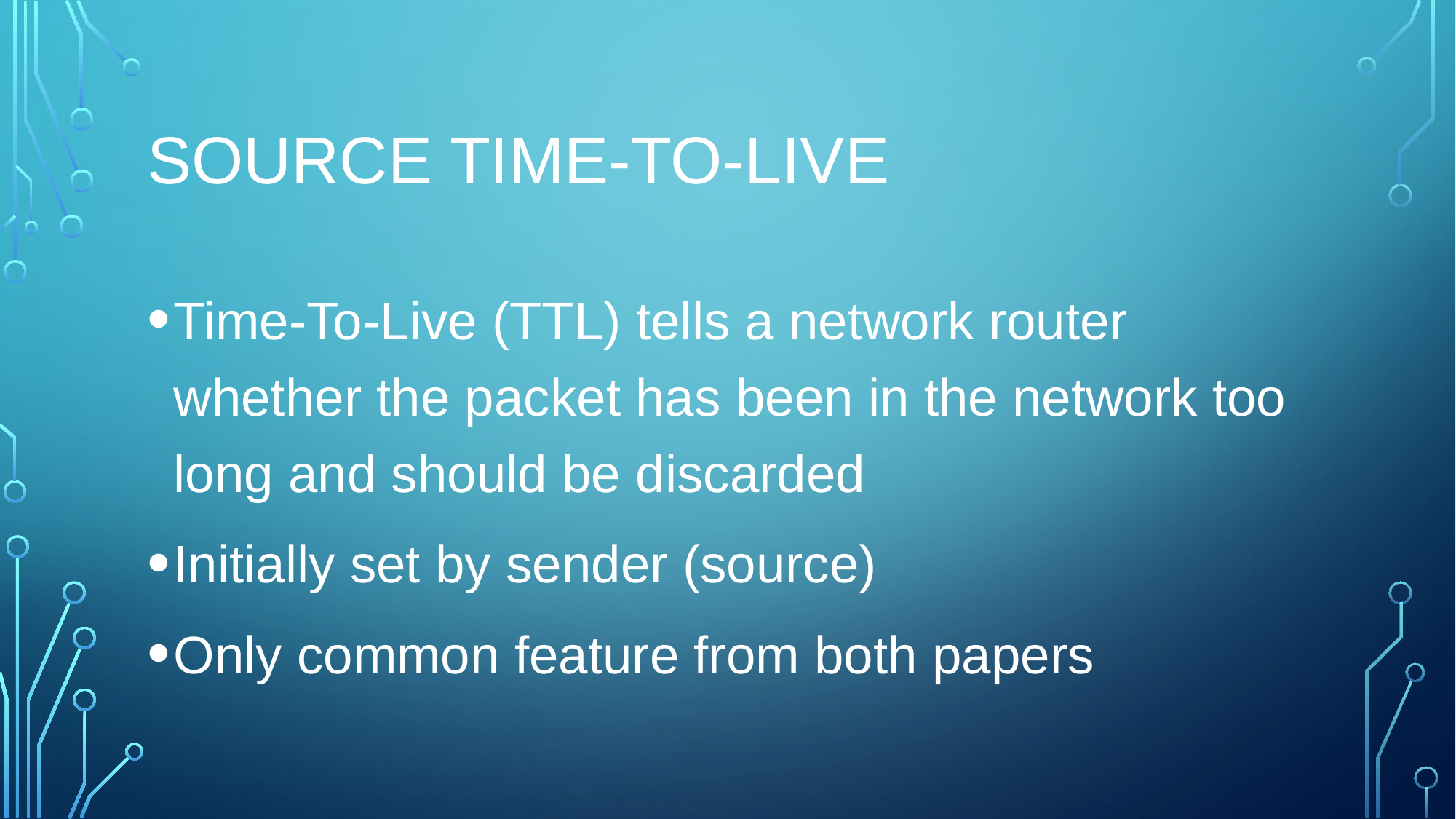

# Source time-to-live
Time-To-Live (TTL) tells a network router whether the packet has been in the network too long and should be discarded
Initially set by sender (source)
Only common feature from both papers